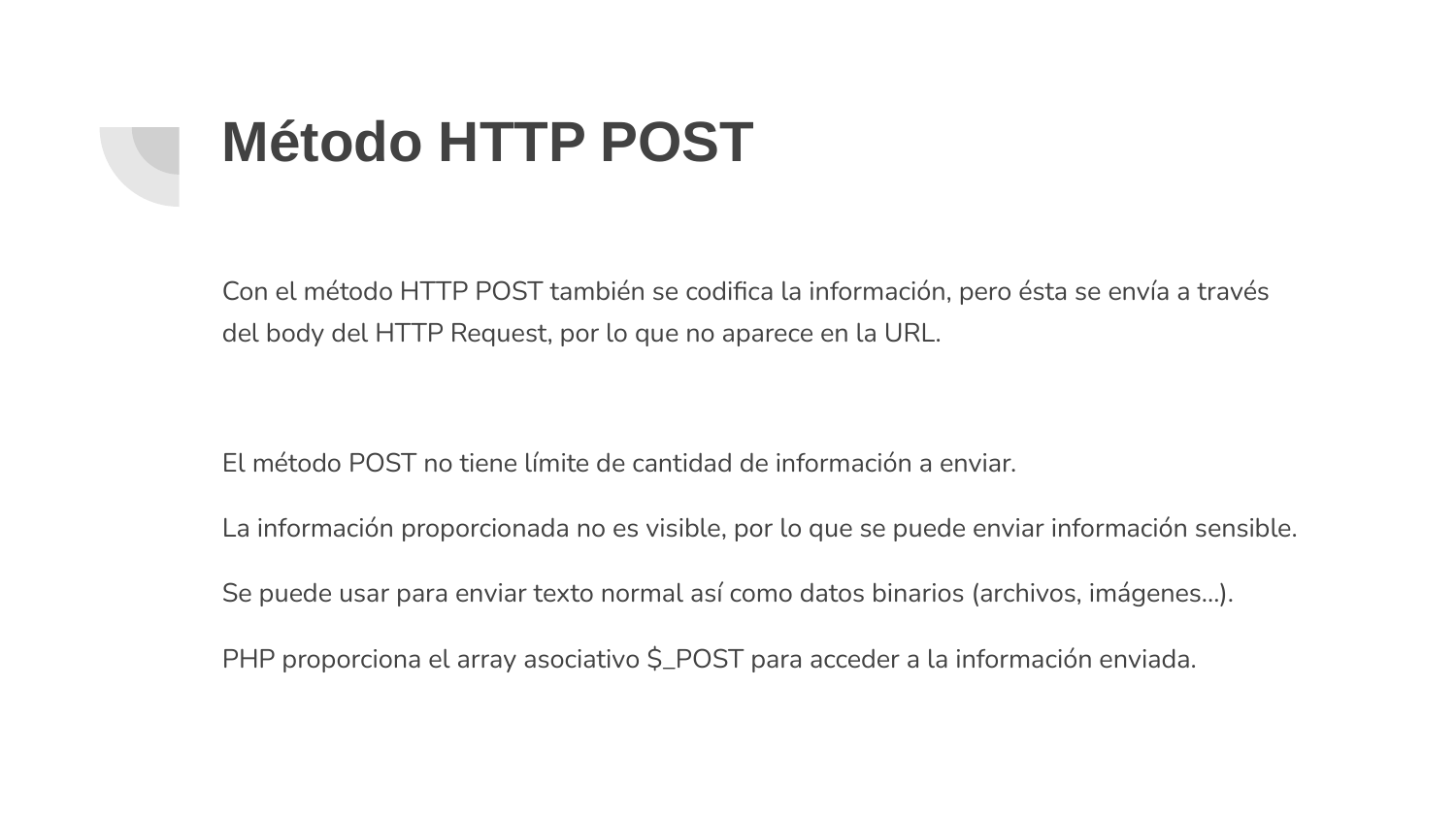

# Método HTTP POST
Con el método HTTP POST también se codifica la información, pero ésta se envía a través del body del HTTP Request, por lo que no aparece en la URL.

El método POST no tiene límite de cantidad de información a enviar.
La información proporcionada no es visible, por lo que se puede enviar información sensible.
Se puede usar para enviar texto normal así como datos binarios (archivos, imágenes...).
PHP proporciona el array asociativo $_POST para acceder a la información enviada.